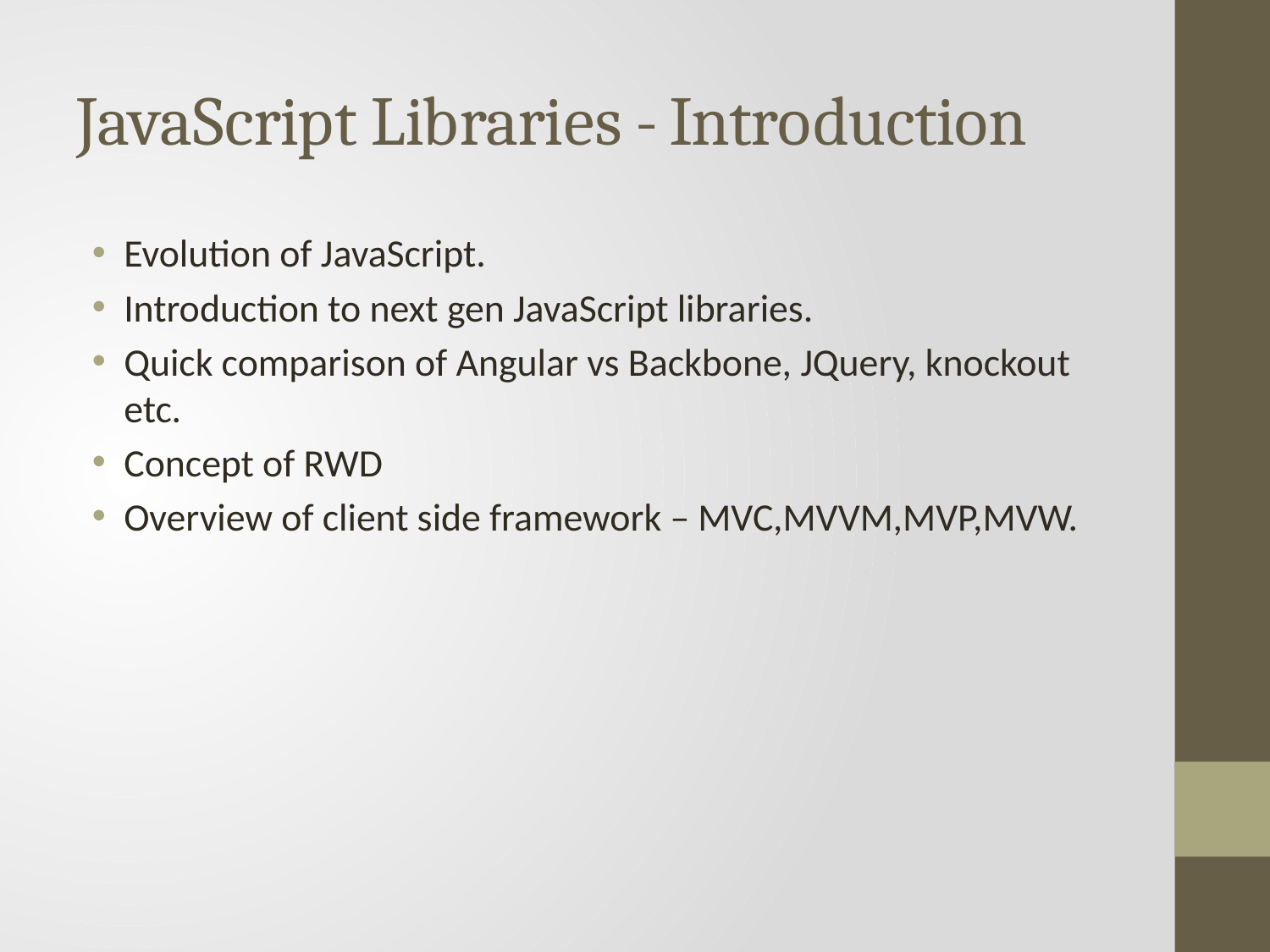

# JavaScript Libraries - Introduction
Evolution of JavaScript.
Introduction to next gen JavaScript libraries.
Quick comparison of Angular vs Backbone, JQuery, knockout etc.
Concept of RWD
Overview of client side framework – MVC,MVVM,MVP,MVW.